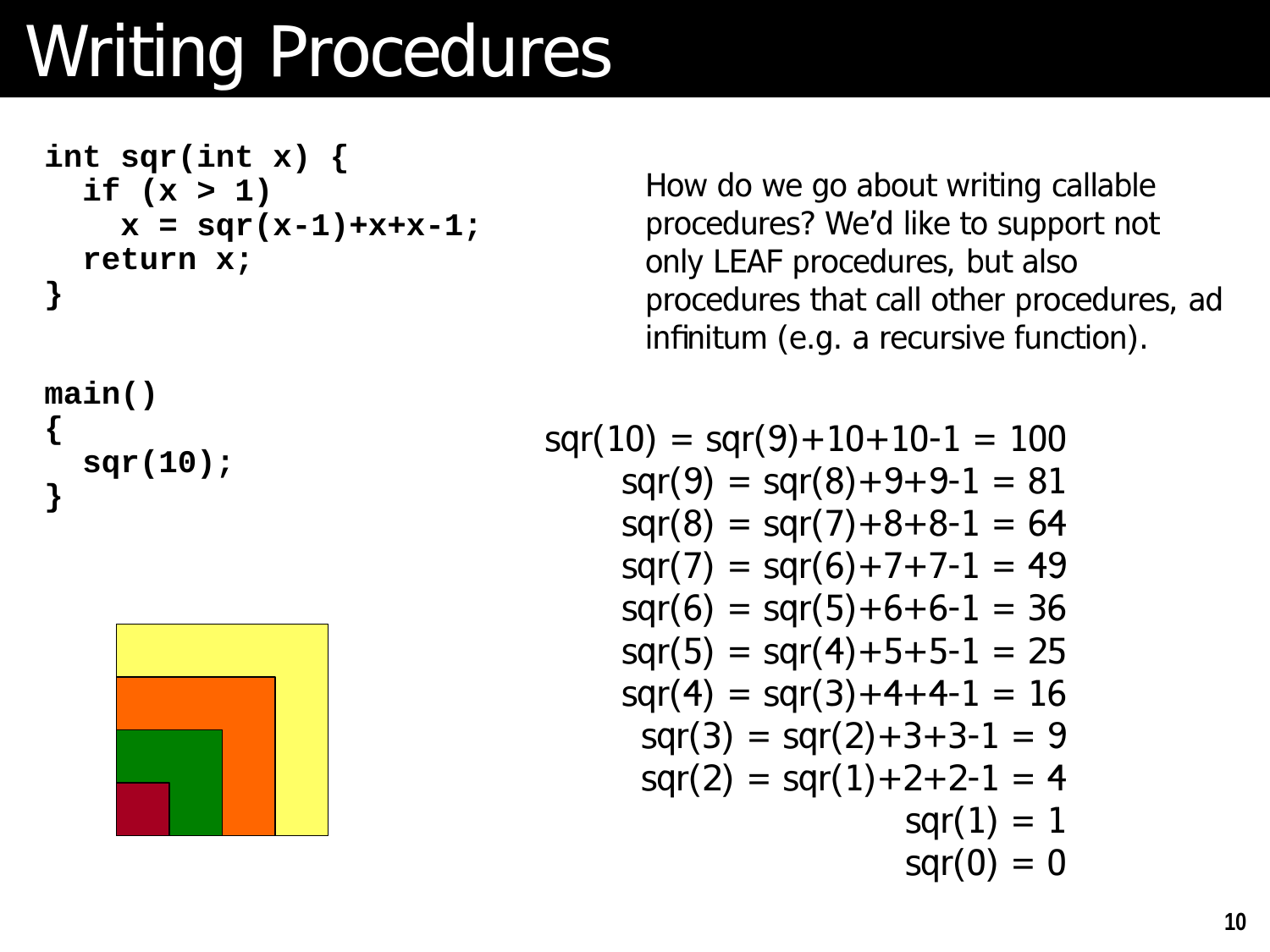

# Writing Procedures
int sqr(int x) {
  if (x > 1)
    x = sqr(x-1)+x+x-1;
  return x;
}

main()
{
  sqr(10);
}

How do we go about writing callable procedures? We’d like to support not only LEAF procedures, but also procedures that call other procedures, ad infinitum (e.g. a recursive function).
sqr(10) = sqr(9)+10+10-1 = 100
sqr(9) = sqr(8)+9+9-1 = 81
sqr(8) = sqr(7)+8+8-1 = 64
sqr(7) = sqr(6)+7+7-1 = 49
sqr(6) = sqr(5)+6+6-1 = 36
sqr(5) = sqr(4)+5+5-1 = 25
sqr(4) = sqr(3)+4+4-1 = 16
sqr(3) = sqr(2)+3+3-1 = 9
sqr(2) = sqr(1)+2+2-1 = 4
sqr(1) = 1
sqr(0) = 0

10